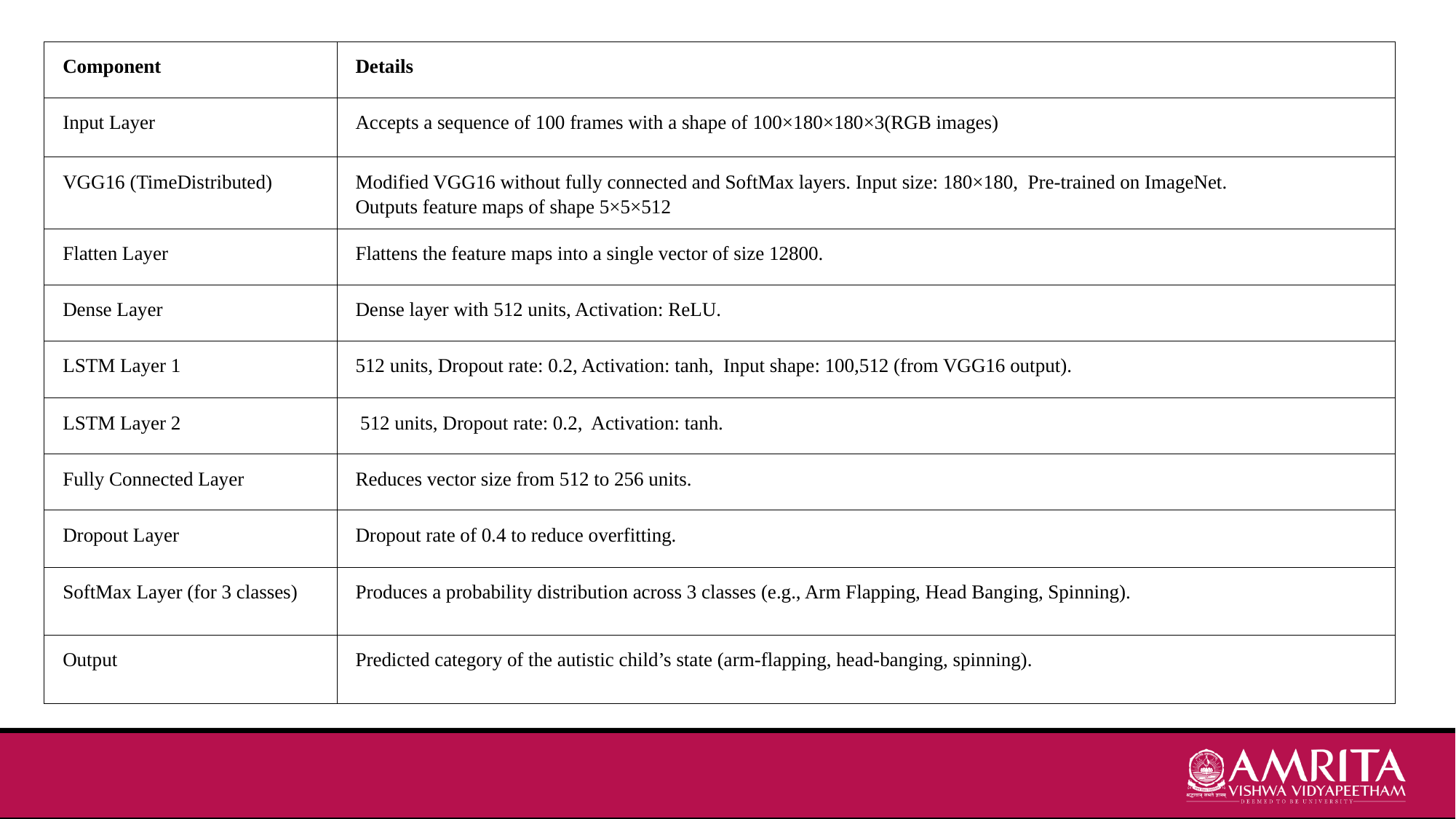

| Component | Details |
| --- | --- |
| Input Layer | Accepts a sequence of 100 frames with a shape of 100×180×180×3(RGB images) |
| VGG16 (TimeDistributed) | Modified VGG16 without fully connected and SoftMax layers. Input size: 180×180, Pre-trained on ImageNet. Outputs feature maps of shape 5×5×512 |
| Flatten Layer | Flattens the feature maps into a single vector of size 12800. |
| Dense Layer | Dense layer with 512 units, Activation: ReLU. |
| LSTM Layer 1 | 512 units, Dropout rate: 0.2, Activation: tanh, Input shape: 100,512 (from VGG16 output). |
| LSTM Layer 2 | 512 units, Dropout rate: 0.2, Activation: tanh. |
| Fully Connected Layer | Reduces vector size from 512 to 256 units. |
| Dropout Layer | Dropout rate of 0.4 to reduce overfitting. |
| SoftMax Layer (for 3 classes) | Produces a probability distribution across 3 classes (e.g., Arm Flapping, Head Banging, Spinning). |
| Output | Predicted category of the autistic child’s state (arm-flapping, head-banging, spinning). |